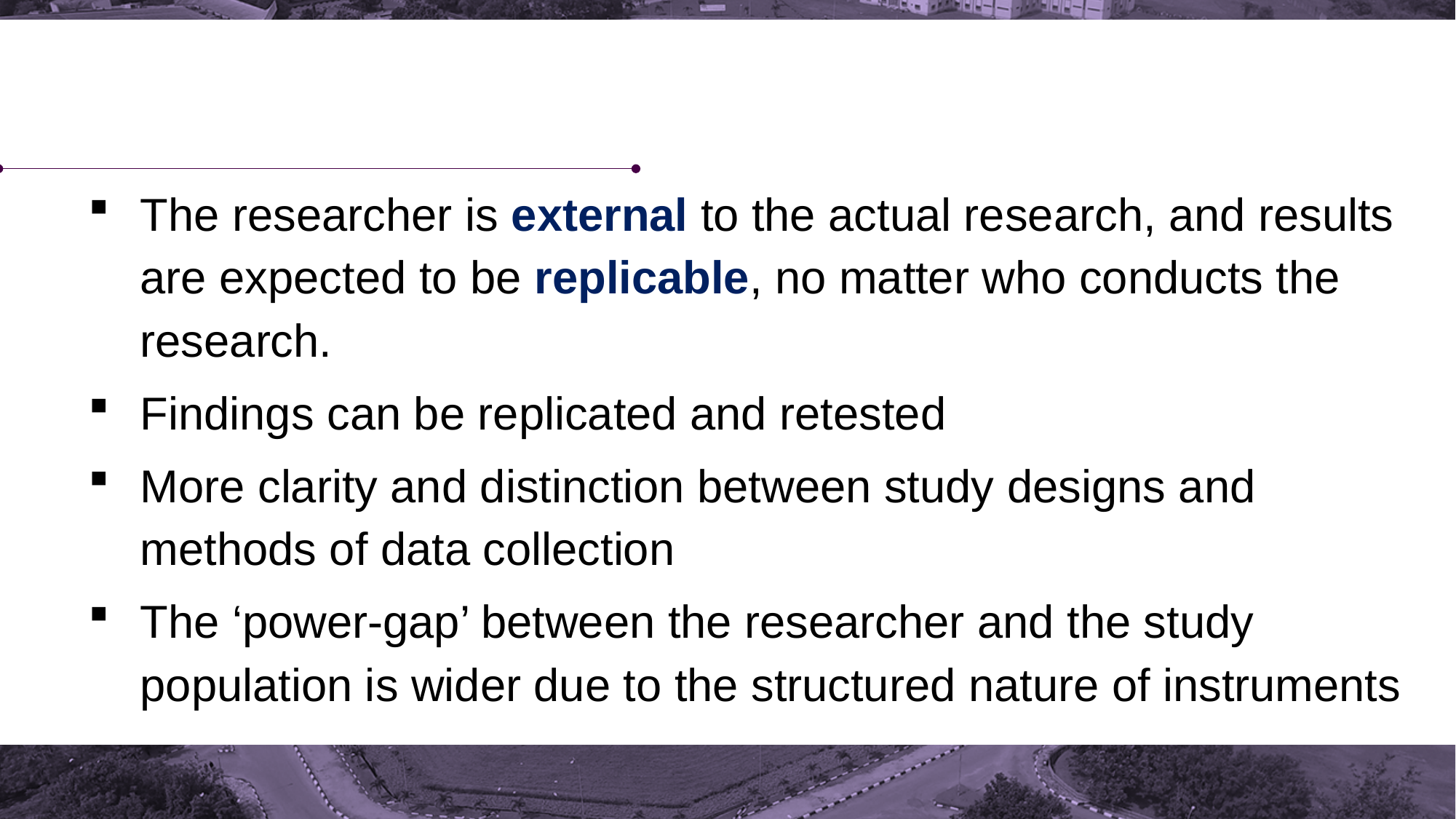

The researcher is external to the actual research, and results are expected to be replicable, no matter who conducts the research.
Findings can be replicated and retested
More clarity and distinction between study designs and methods of data collection
The ‘power-gap’ between the researcher and the study population is wider due to the structured nature of instruments